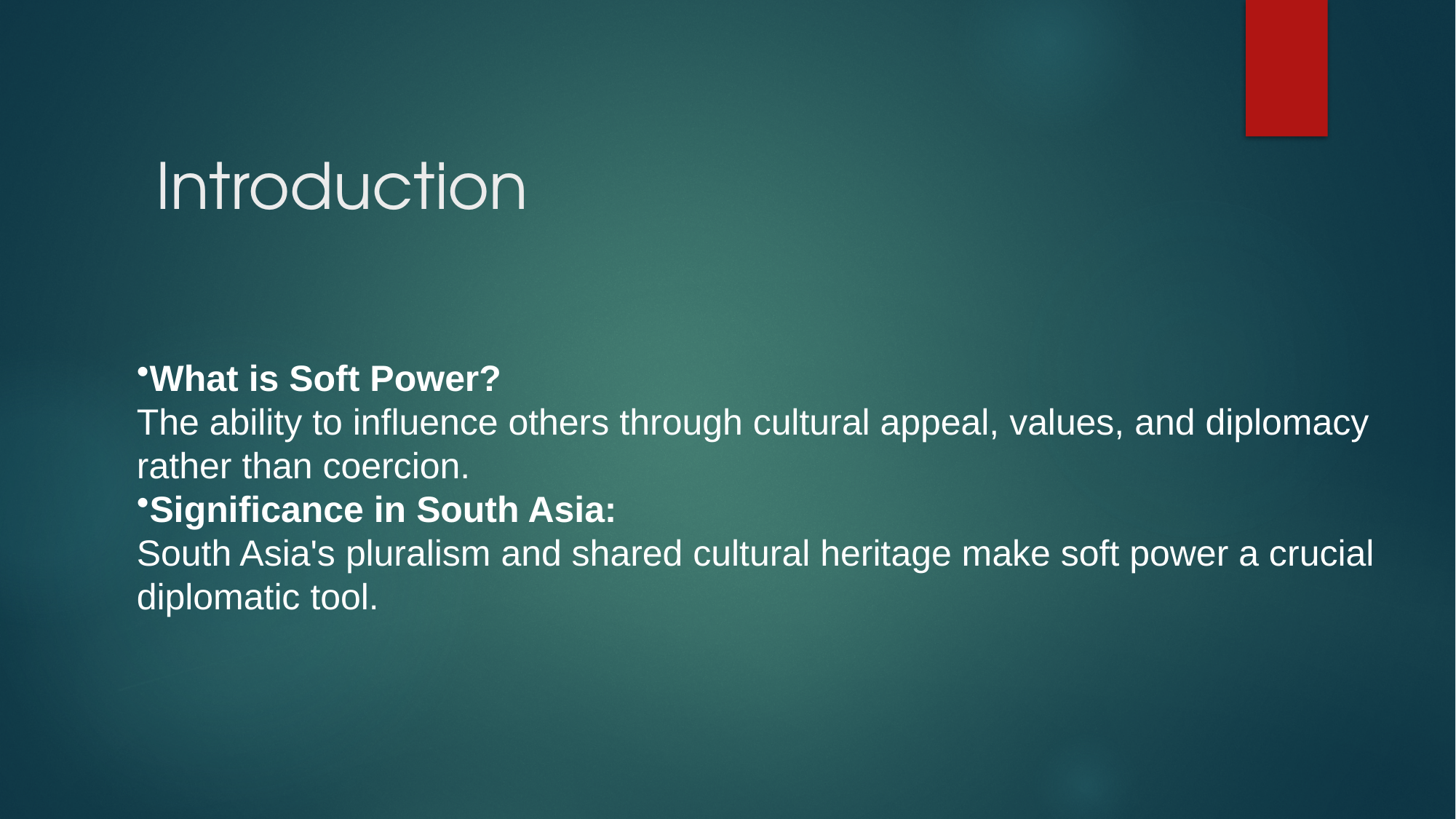

# Introduction
What is Soft Power?
The ability to influence others through cultural appeal, values, and diplomacy rather than coercion.
Significance in South Asia:
South Asia's pluralism and shared cultural heritage make soft power a crucial diplomatic tool.